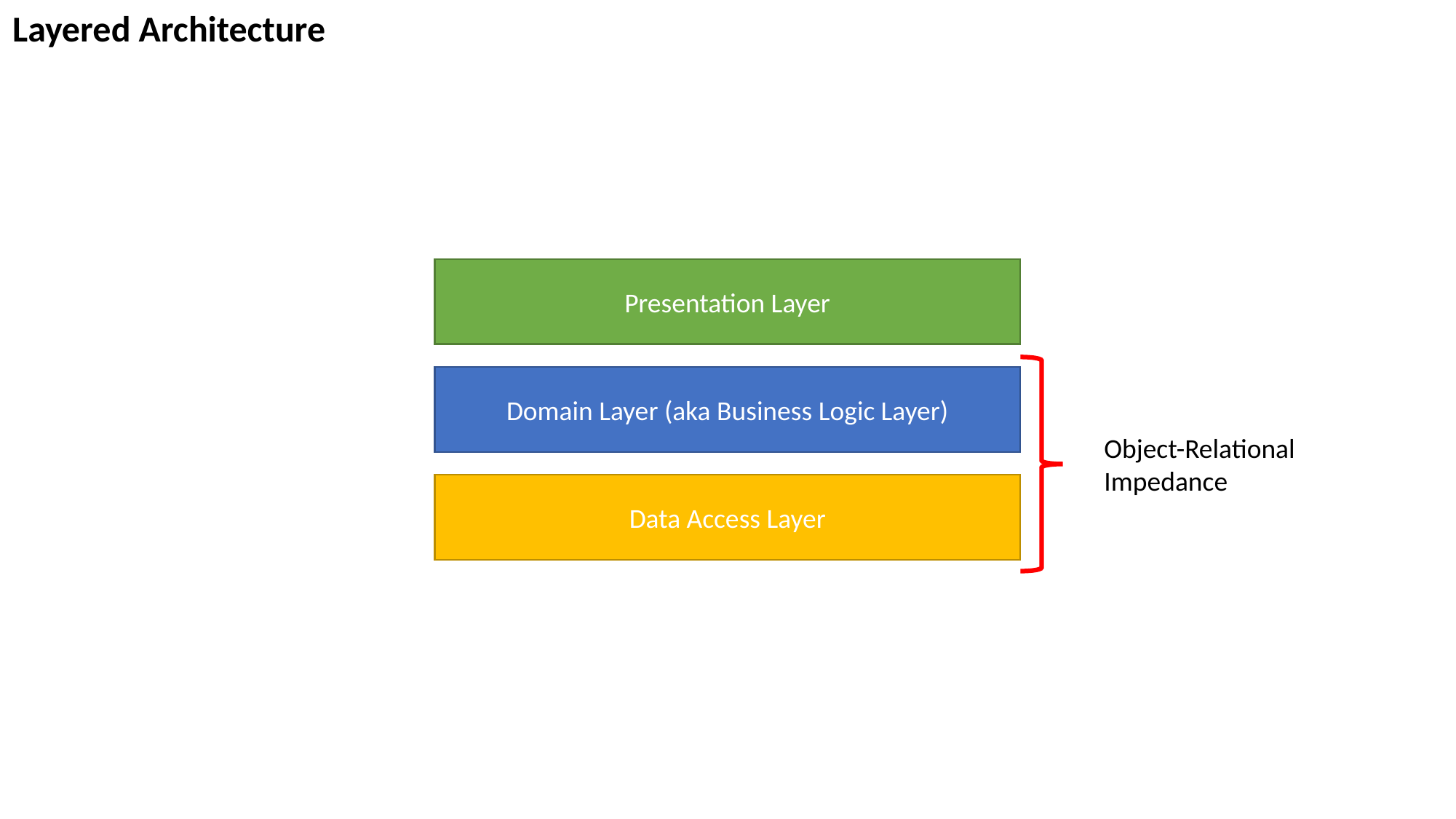

Layered Architecture
Presentation Layer

Domain Layer (aka Business Logic Layer)
Object-Relational Impedance
Data Access Layer